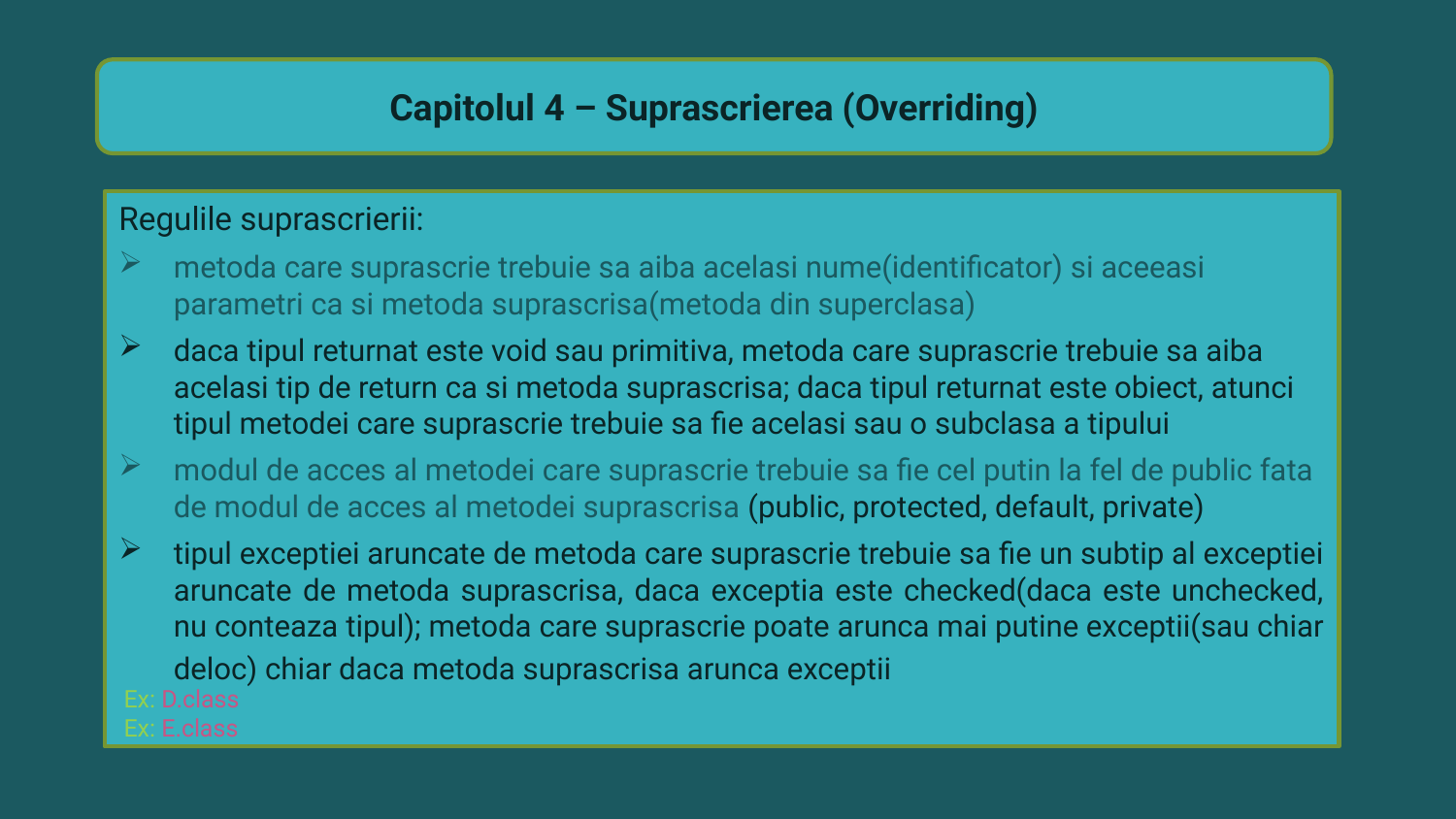

Capitolul 4 – Suprascrierea (Overriding)
Regulile suprascrierii:
metoda care suprascrie trebuie sa aiba acelasi nume(identificator) si aceeasi parametri ca si metoda suprascrisa(metoda din superclasa)
daca tipul returnat este void sau primitiva, metoda care suprascrie trebuie sa aiba  acelasi tip de return ca si metoda suprascrisa; daca tipul returnat este obiect, atunci tipul metodei care suprascrie trebuie sa fie acelasi sau o subclasa a tipului
modul de acces al metodei care suprascrie trebuie sa fie cel putin la fel de public fata de modul de acces al metodei suprascrisa (public, protected, default, private)
tipul exceptiei aruncate de metoda care suprascrie trebuie sa fie un subtip al exceptiei aruncate de metoda suprascrisa, daca exceptia este checked(daca este unchecked, nu conteaza tipul); metoda care suprascrie poate arunca mai putine exceptii(sau chiar deloc) chiar daca metoda suprascrisa arunca exceptii

Ex: D.class
Ex: E.class